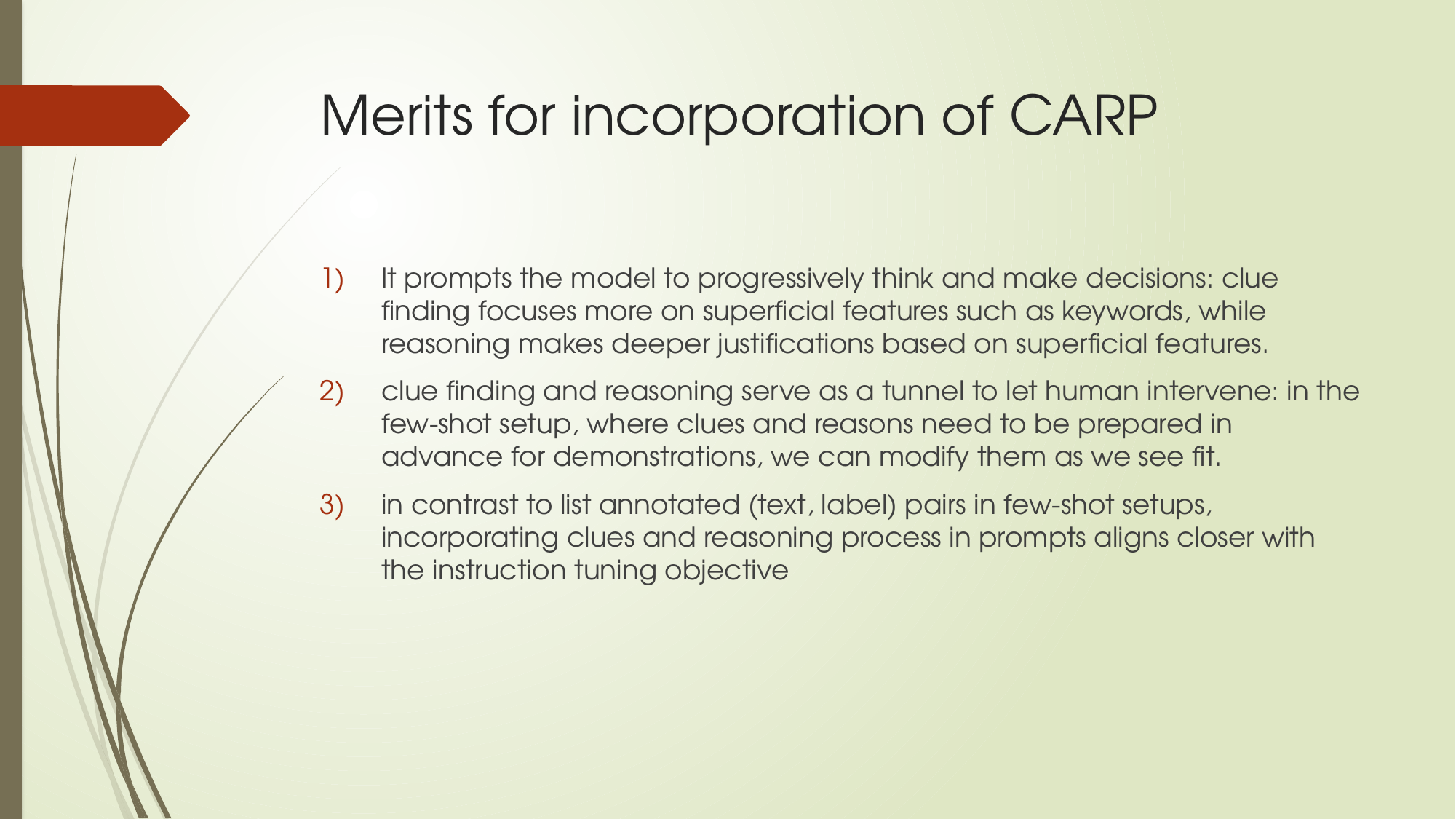

# Merits for incorporation of CARP
It prompts the model to progressively think and make decisions: clue finding focuses more on superficial features such as keywords, while reasoning makes deeper justifications based on superficial features.
clue finding and reasoning serve as a tunnel to let human intervene: in the few-shot setup, where clues and reasons need to be prepared in advance for demonstrations, we can modify them as we see fit.
in contrast to list annotated (text, label) pairs in few-shot setups, incorporating clues and reasoning process in prompts aligns closer with the instruction tuning objective